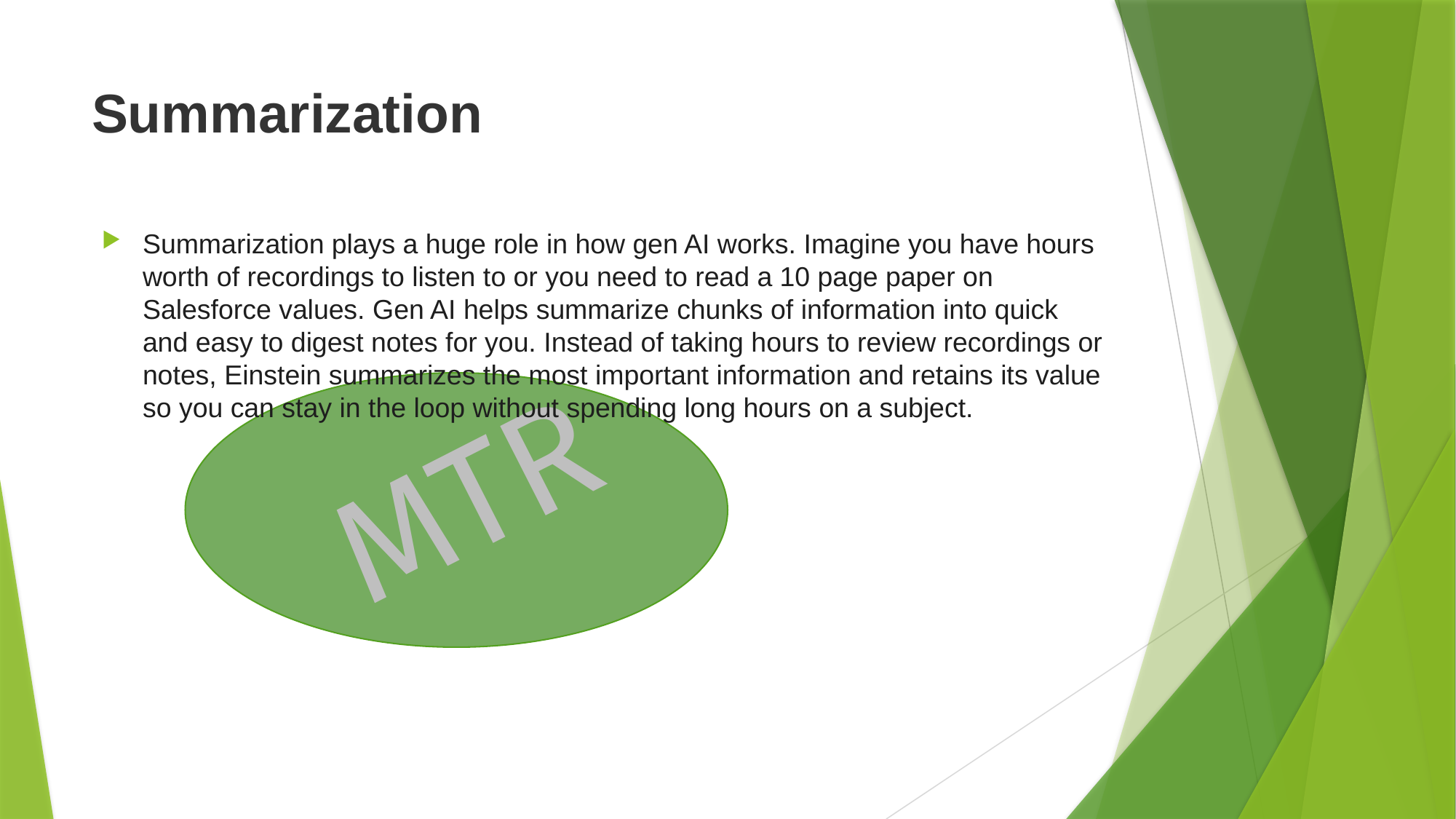

# Summarization
Summarization plays a huge role in how gen AI works. Imagine you have hours worth of recordings to listen to or you need to read a 10 page paper on Salesforce values. Gen AI helps summarize chunks of information into quick and easy to digest notes for you. Instead of taking hours to review recordings or notes, Einstein summarizes the most important information and retains its value so you can stay in the loop without spending long hours on a subject.